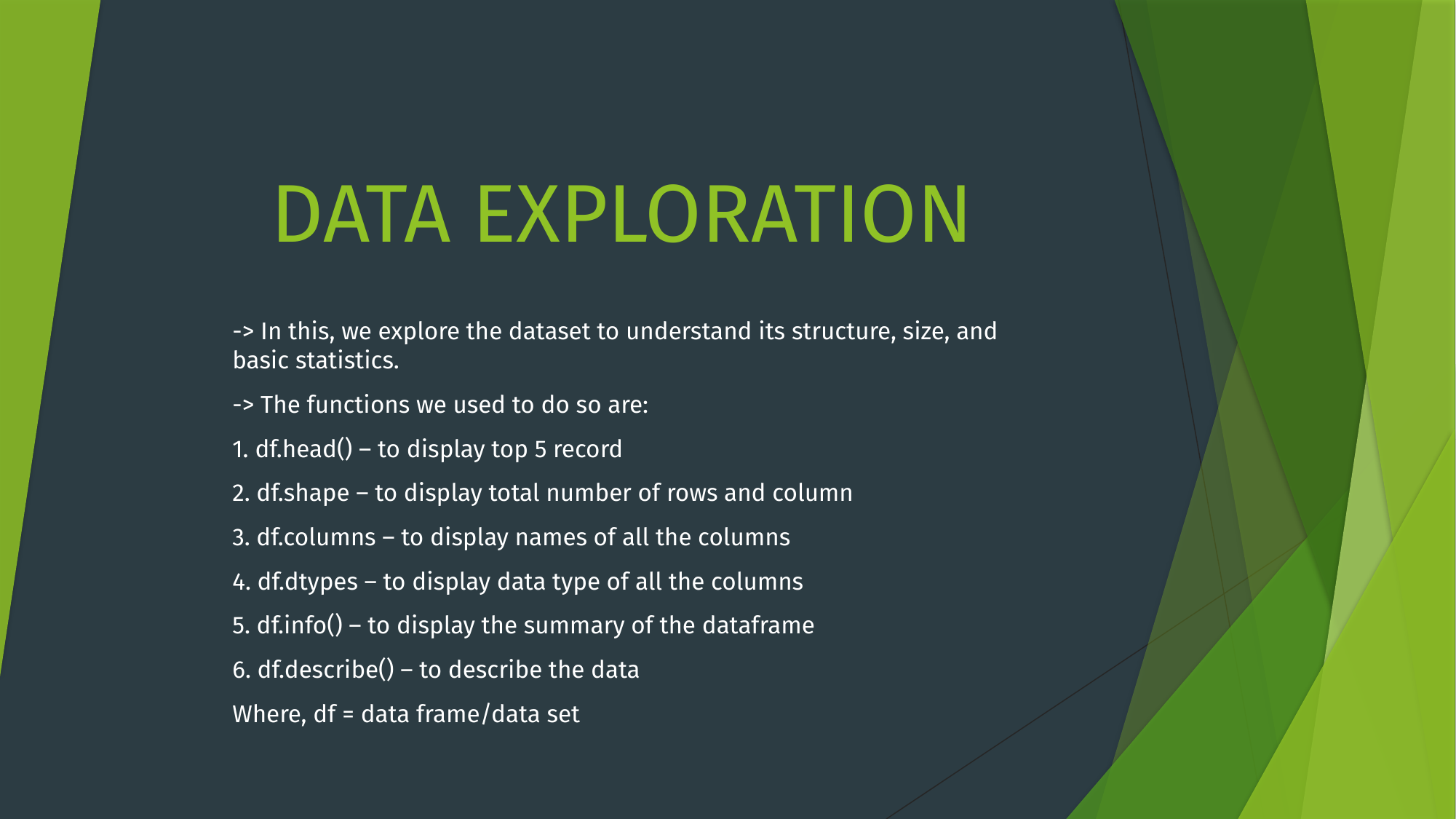

# DATA EXPLORATION
-> In this, we explore the dataset to understand its structure, size, and basic statistics.
-> The functions we used to do so are:
1. df.head() – to display top 5 record
2. df.shape – to display total number of rows and column
3. df.columns – to display names of all the columns
4. df.dtypes – to display data type of all the columns
5. df.info() – to display the summary of the dataframe
6. df.describe() – to describe the data
Where, df = data frame/data set